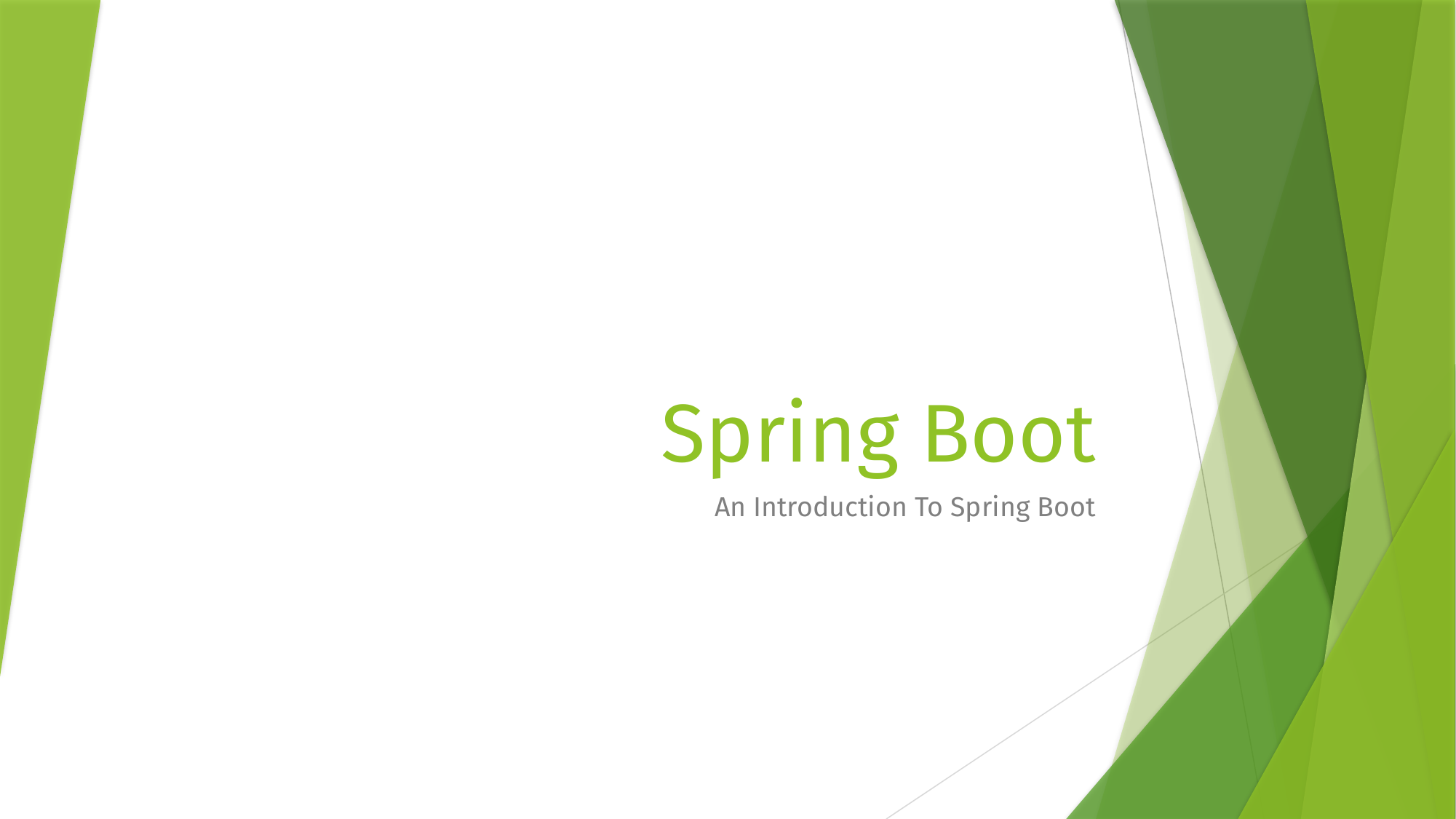

# Spring Boot
An Introduction To Spring Boot